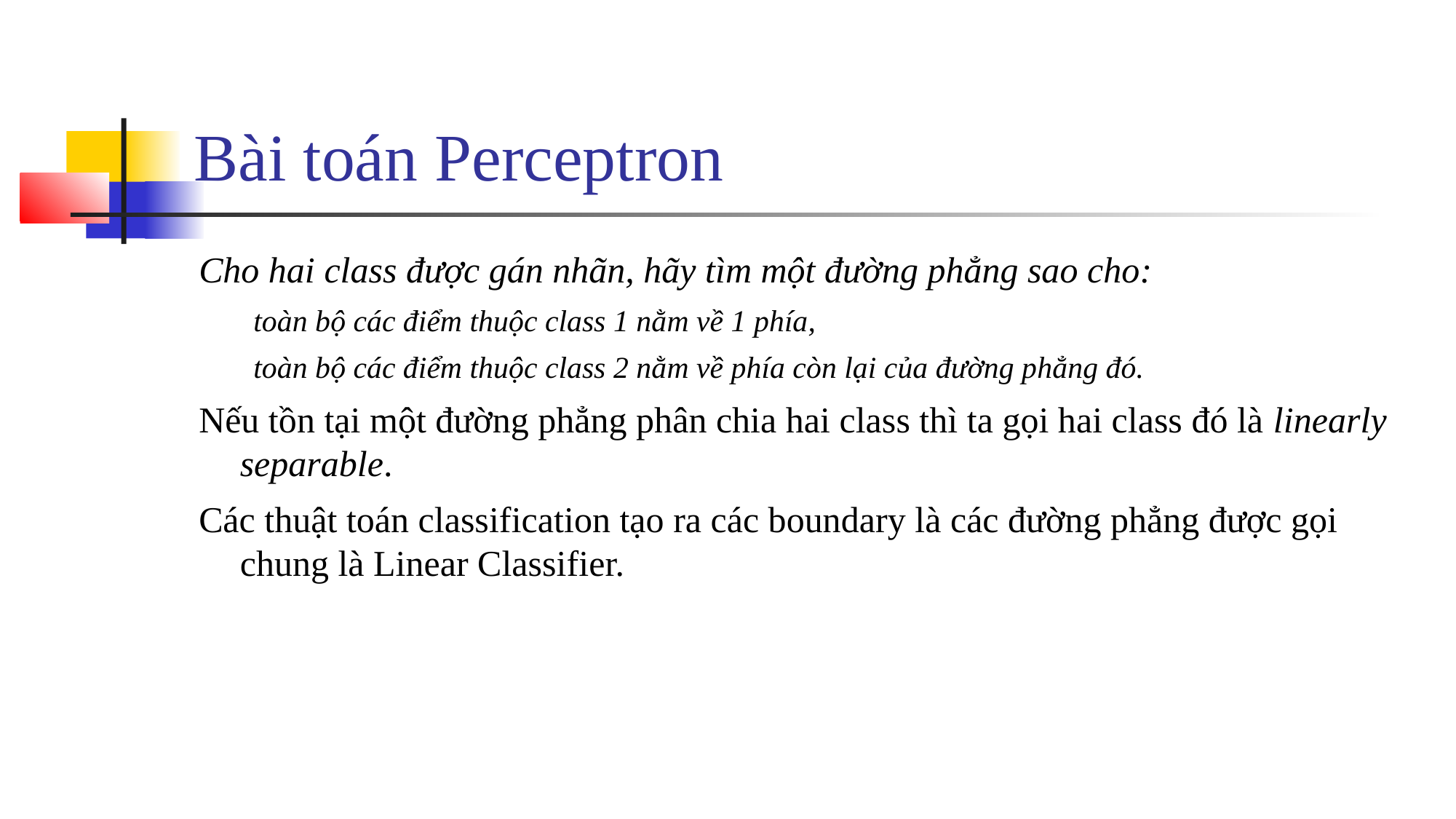

# Bài toán Perceptron
Cho hai class được gán nhãn, hãy tìm một đường phẳng sao cho:
toàn bộ các điểm thuộc class 1 nằm về 1 phía,
toàn bộ các điểm thuộc class 2 nằm về phía còn lại của đường phẳng đó.
Nếu tồn tại một đường phẳng phân chia hai class thì ta gọi hai class đó là linearly separable.
Các thuật toán classification tạo ra các boundary là các đường phẳng được gọi chung là Linear Classifier.